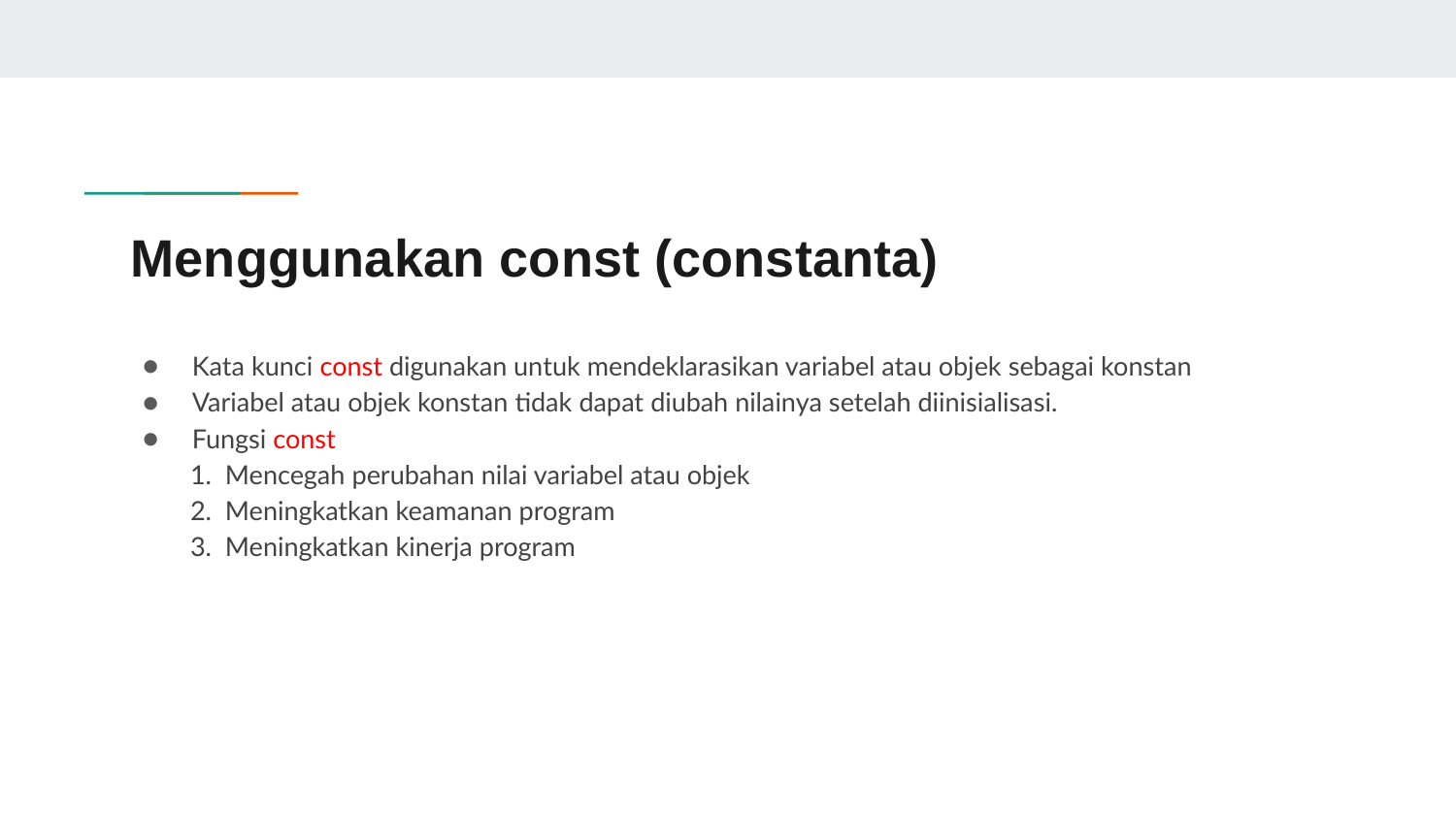

# Menggunakan const (constanta)
Kata kunci const digunakan untuk mendeklarasikan variabel atau objek sebagai konstan
Variabel atau objek konstan tidak dapat diubah nilainya setelah diinisialisasi.
Fungsi const
       1.  Mencegah perubahan nilai variabel atau objek
       2.  Meningkatkan keamanan program
       3.  Meningkatkan kinerja program